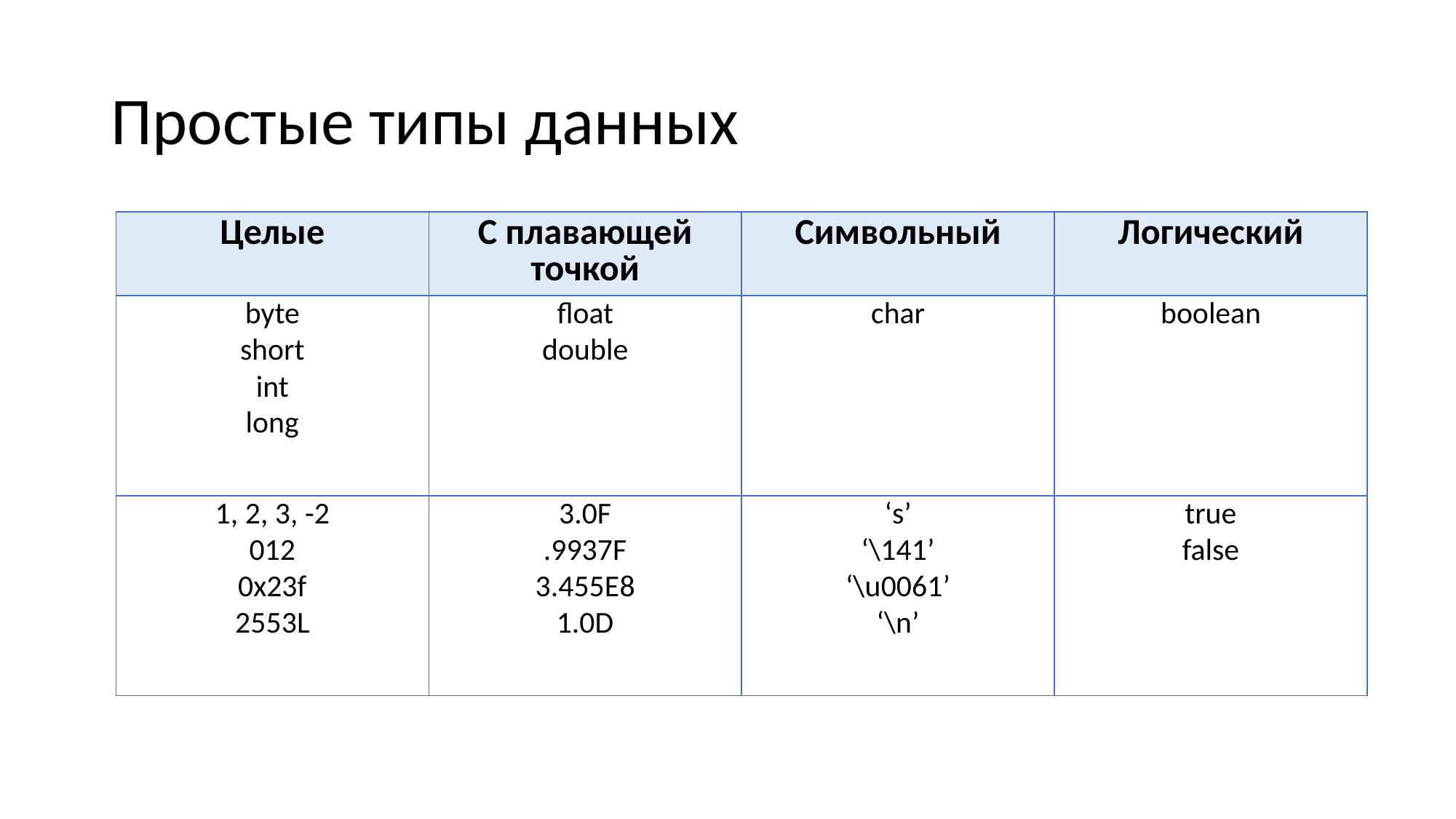

# Простые типы данных
| Целые | С плавающей точкой | Символьный | Логический |
| --- | --- | --- | --- |
| byte short int long | float double | char | boolean |
| 1, 2, 3, -2 012 0x23f 2553L | 3.0F .9937F 3.455E8 1.0D | ‘s’ ‘\141’ ‘\u0061’ ‘\n’ | true false |